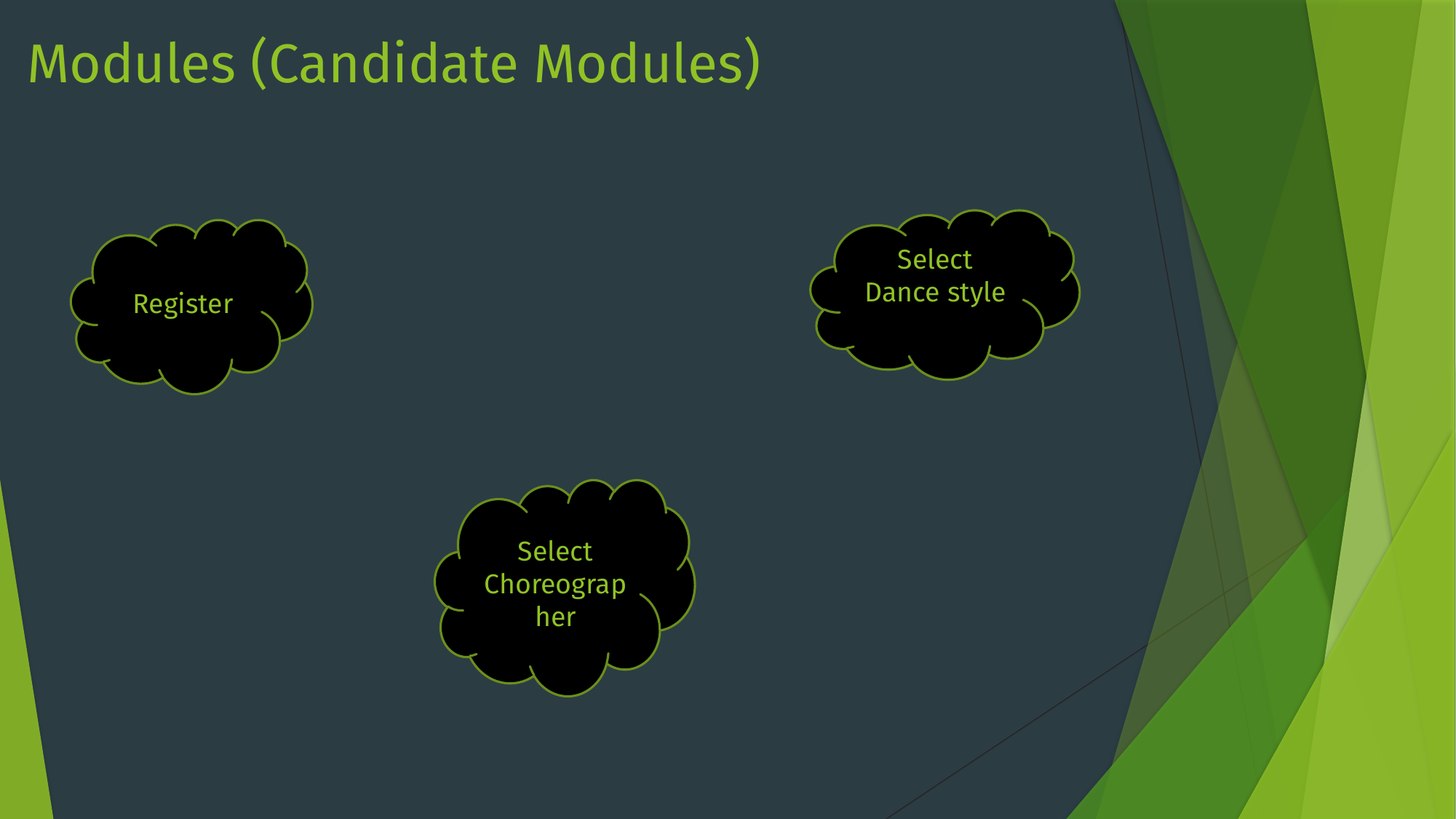

# Modules (Candidate Modules)
Select Dance style

Register
Select Choreographer